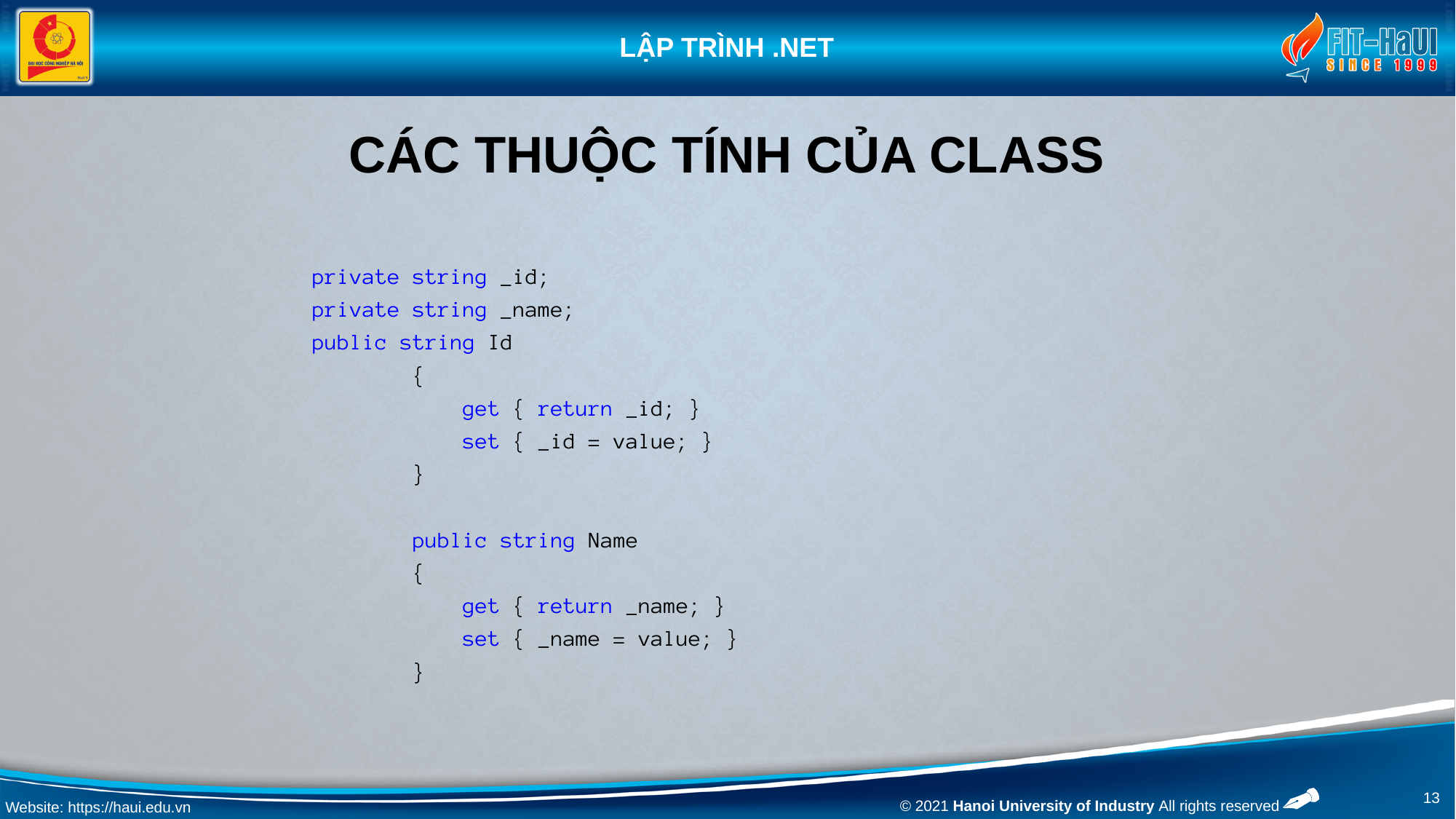

# CÁC THUỘC TÍNH CỦA CLASS
private string _id;
private string _name;
public string Id
        {
            get { return _id; }
            set { _id = value; }
        }

        public string Name
        {
            get { return _name; }
            set { _name = value; }
        }